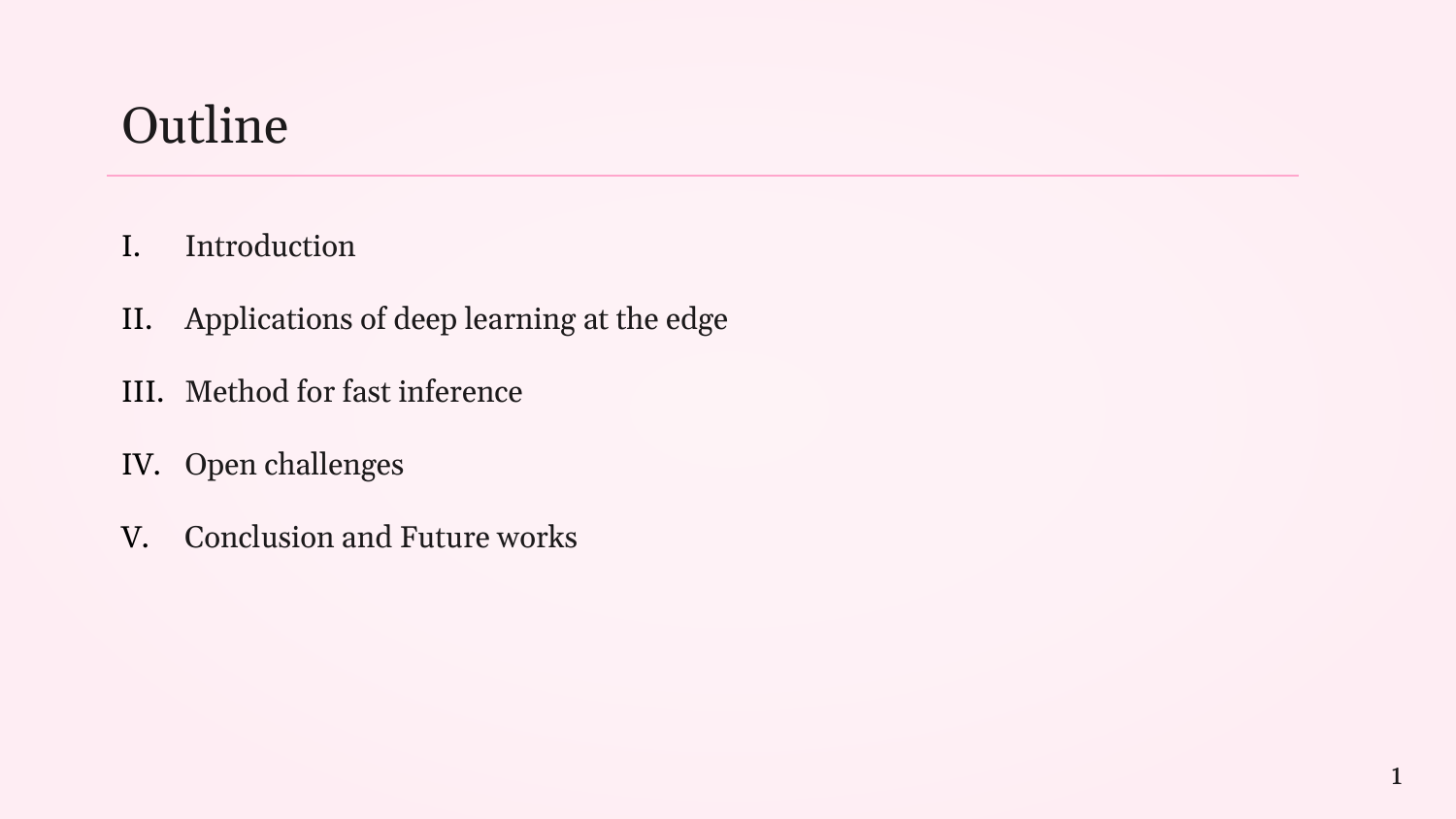

Outline
Introduction
Applications of deep learning at the edge
Method for fast inference
Open challenges
Conclusion and Future works
1